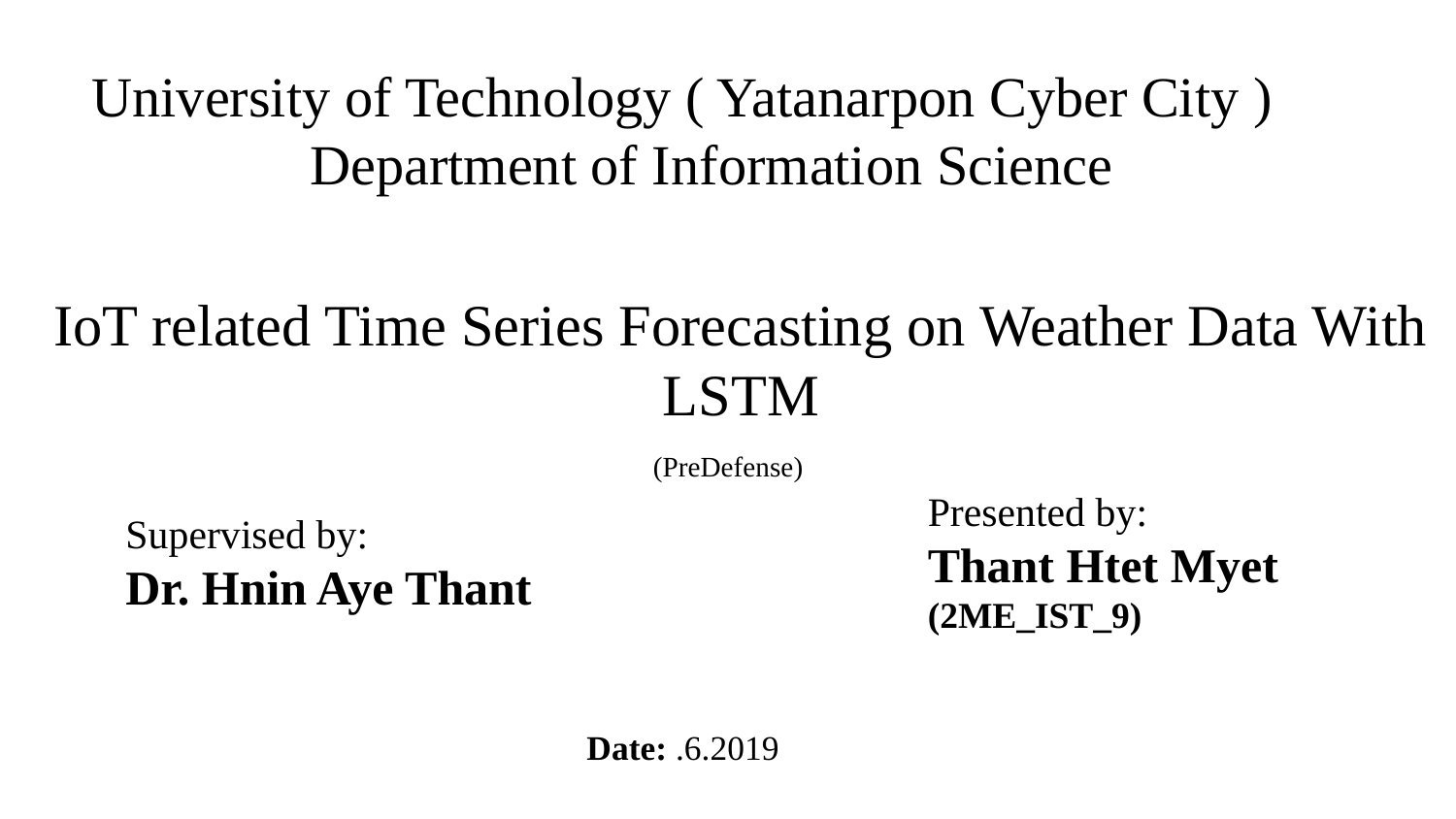

University of Technology ( Yatanarpon Cyber City )
Department of Information Science
# IoT related Time Series Forecasting on Weather Data With LSTM
(PreDefense)

Presented by:
Thant Htet Myet
(2ME_IST_9)
Supervised by:
Dr. Hnin Aye Thant
Date: .6.2019